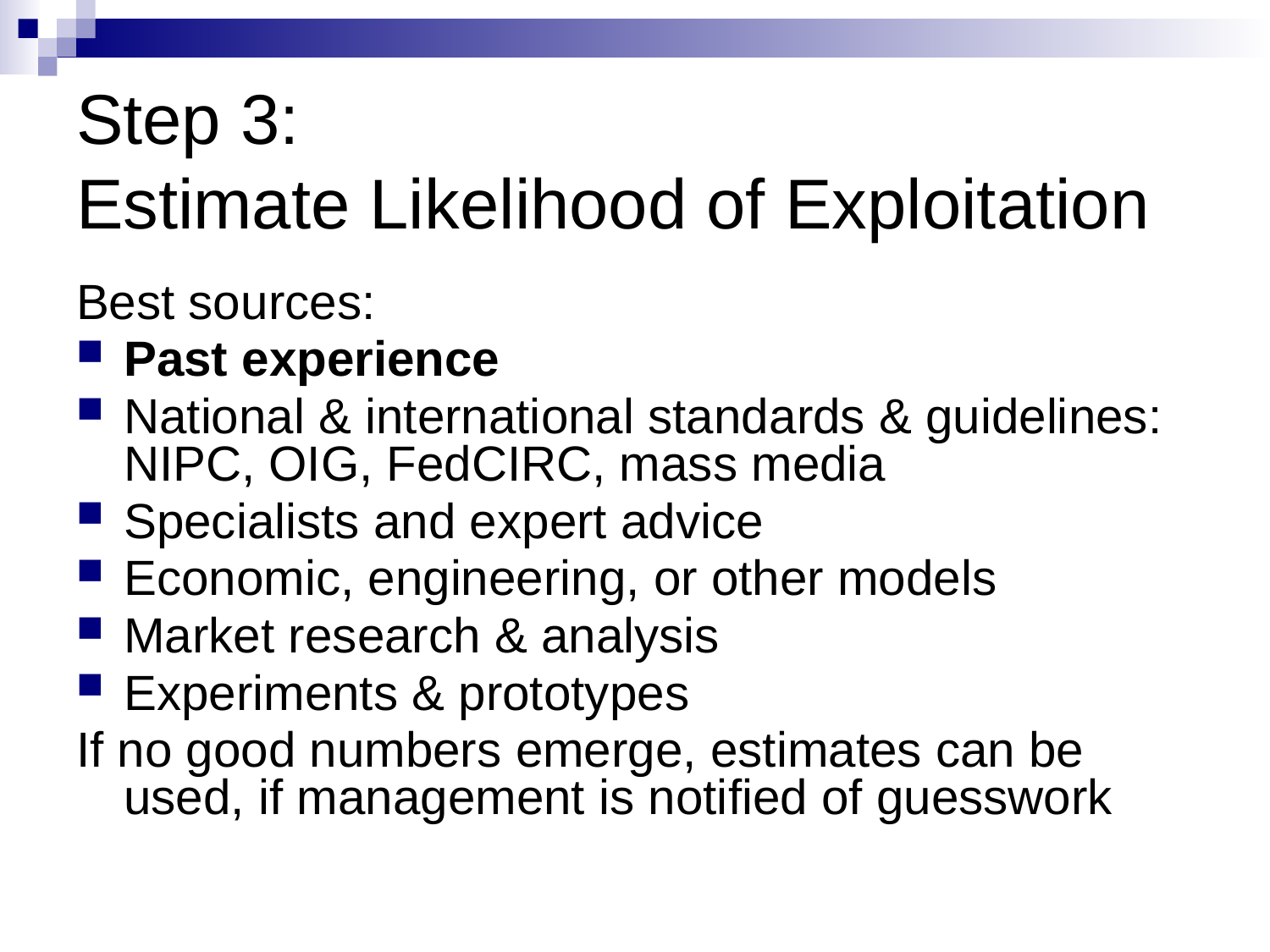

# Step 3: Estimate Likelihood of Exploitation
Best sources:
Past experience
National & international standards & guidelines: NIPC, OIG, FedCIRC, mass media
Specialists and expert advice
Economic, engineering, or other models
Market research & analysis
Experiments & prototypes
If no good numbers emerge, estimates can be used, if management is notified of guesswork